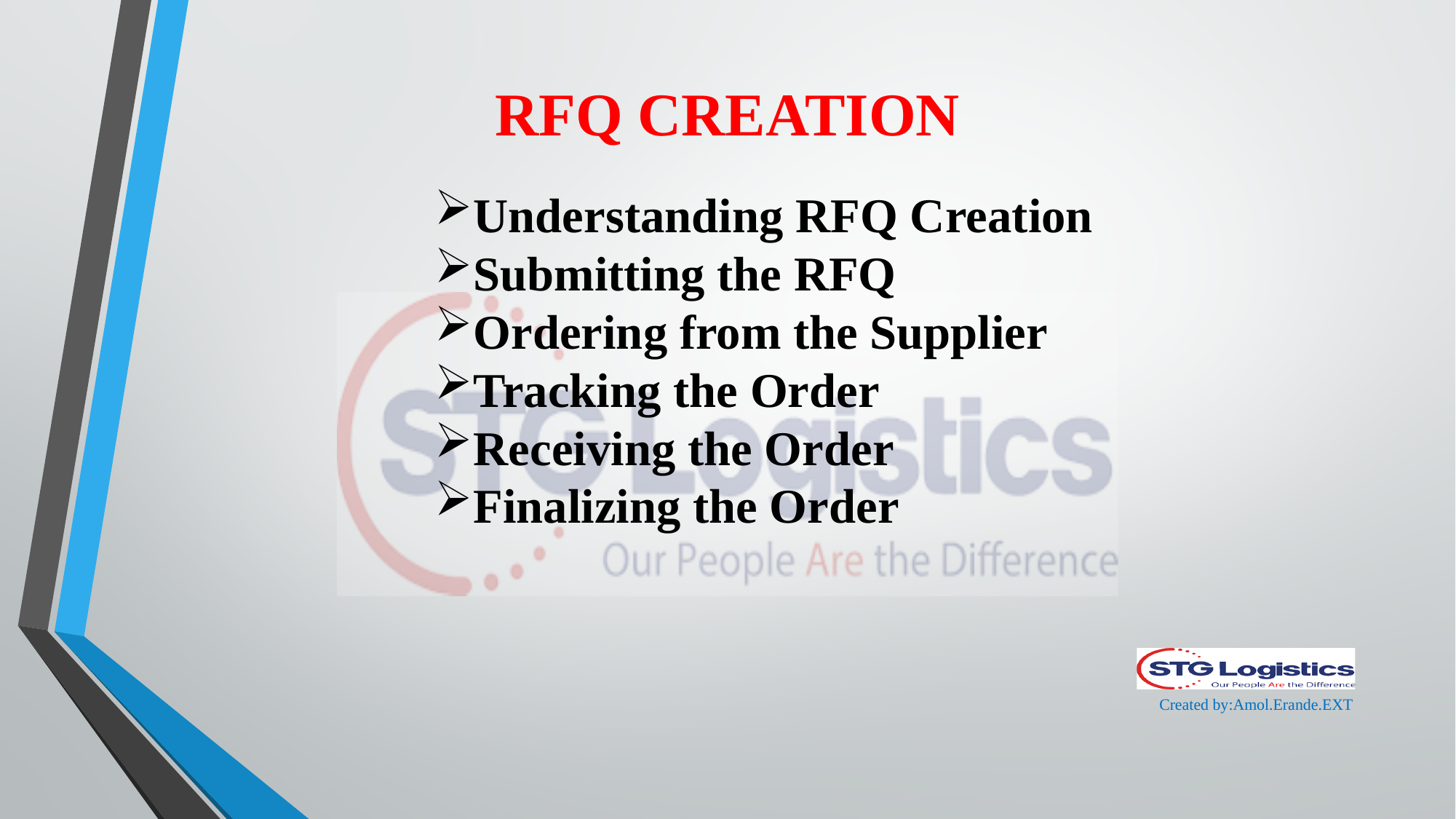

# RFQ CREATION
Understanding RFQ Creation
Submitting the RFQ
Ordering from the Supplier
Tracking the Order
Receiving the Order
Finalizing the Order